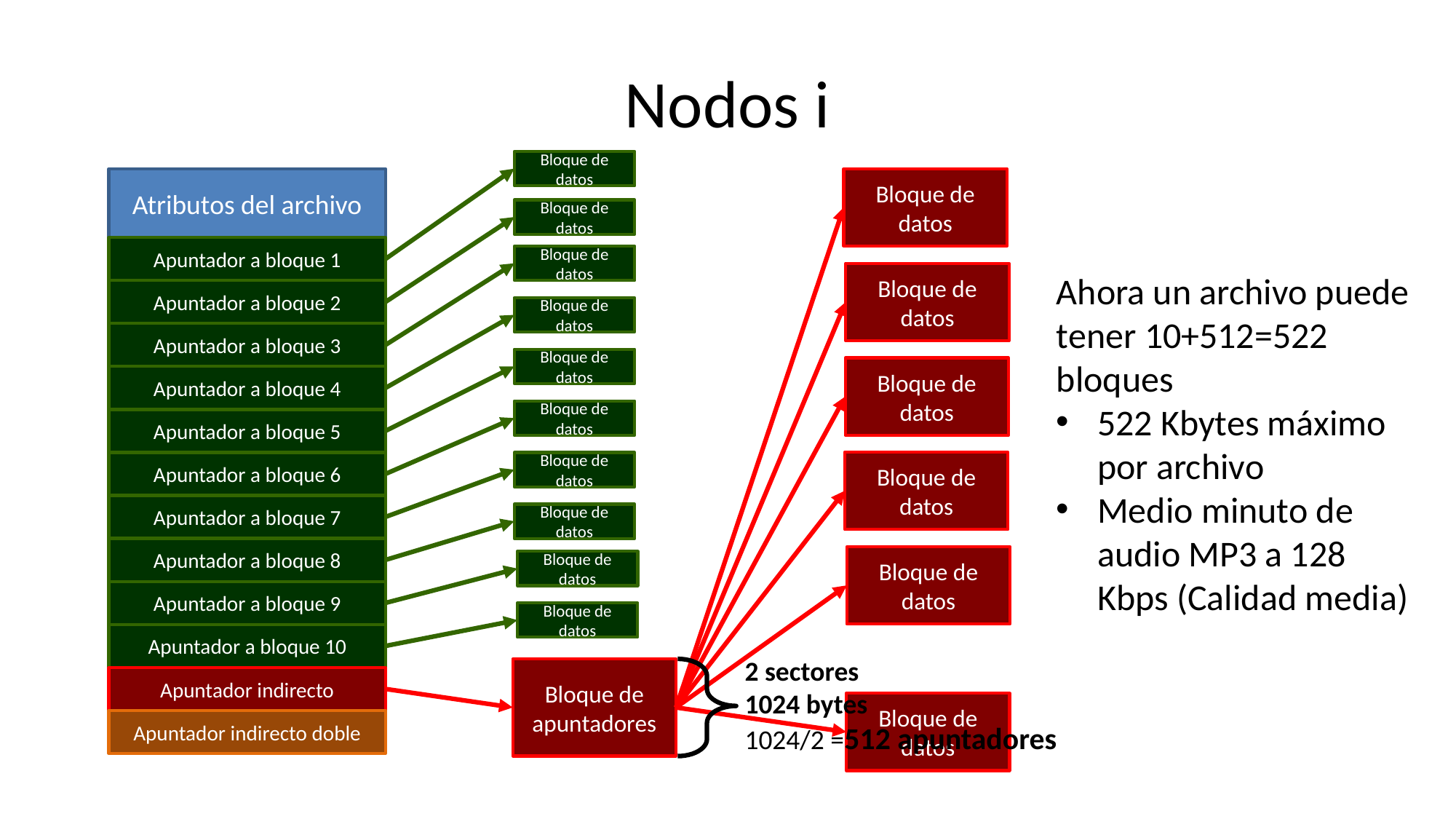

# Nodos i
Bloque de datos
Atributos del archivo
Bloque de datos
Bloque de datos
Apuntador a bloque 1
Bloque de datos
Ahora un archivo puede tener 10+512=522 bloques
522 Kbytes máximo por archivo
Medio minuto de audio MP3 a 128 Kbps (Calidad media)

Bloque de datos
Apuntador a bloque 2
Bloque de datos
Apuntador a bloque 3
Bloque de datos
Bloque de datos
Apuntador a bloque 4
Bloque de datos
Apuntador a bloque 5
Bloque de datos
Apuntador a bloque 6
Bloque de datos
Apuntador a bloque 7
Bloque de datos
Apuntador a bloque 8
Bloque de datos
Bloque de datos
Apuntador a bloque 9
Bloque de datos
Apuntador a bloque 10
2 sectores
1024 bytes
1024/2 =512 apuntadores
Bloque de apuntadores

Apuntador indirecto
Bloque de datos
Apuntador indirecto doble